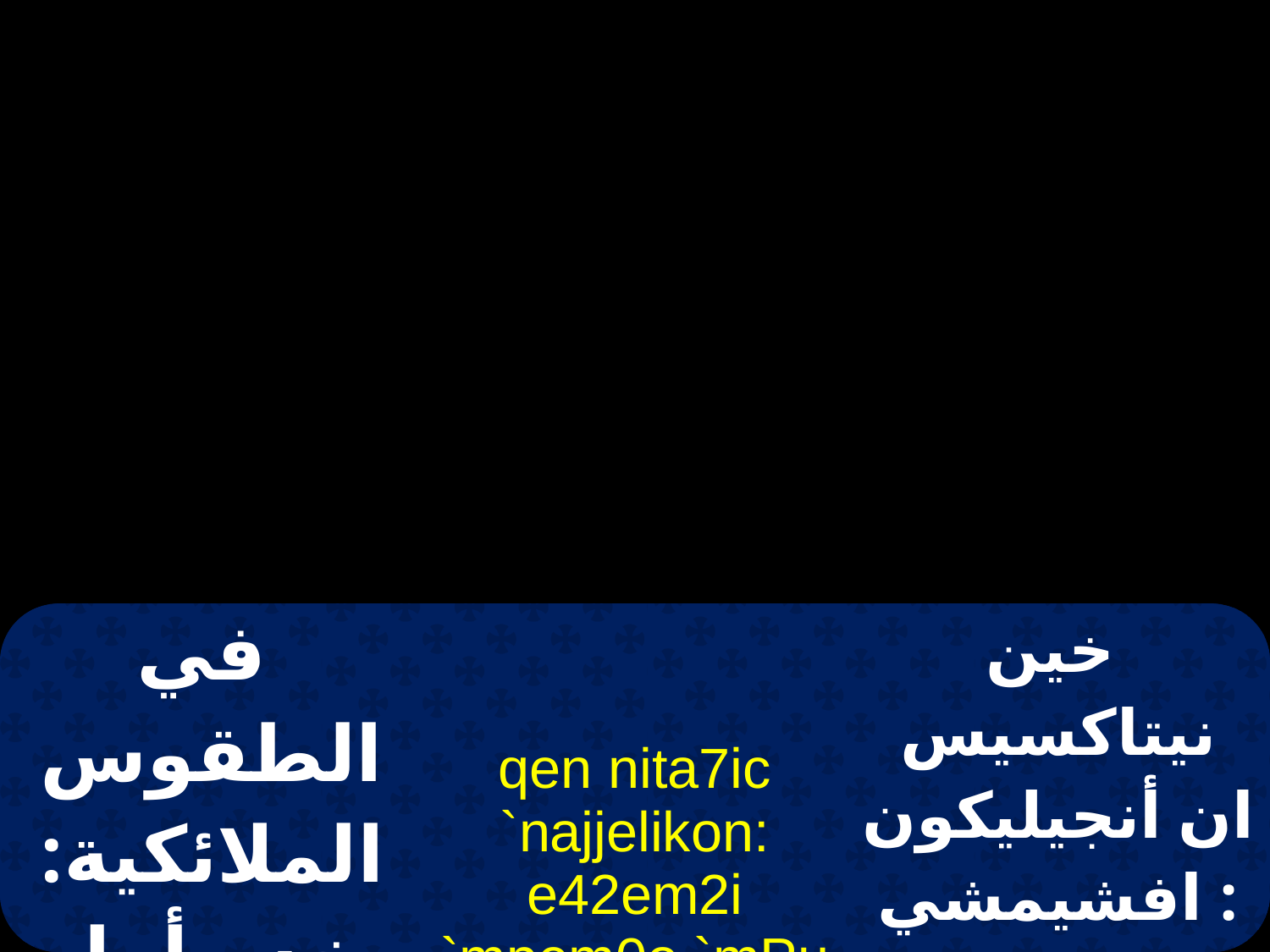

| في الطقوس الملائكية: يخدم أمام الرب | qen nita7ic `najjelikon: e42em2i `mpem0o `mPu | خين نيتاكسيس ان أنجيليكون : افشيمشي امبي امثو ام ابتشويس |
| --- | --- | --- |